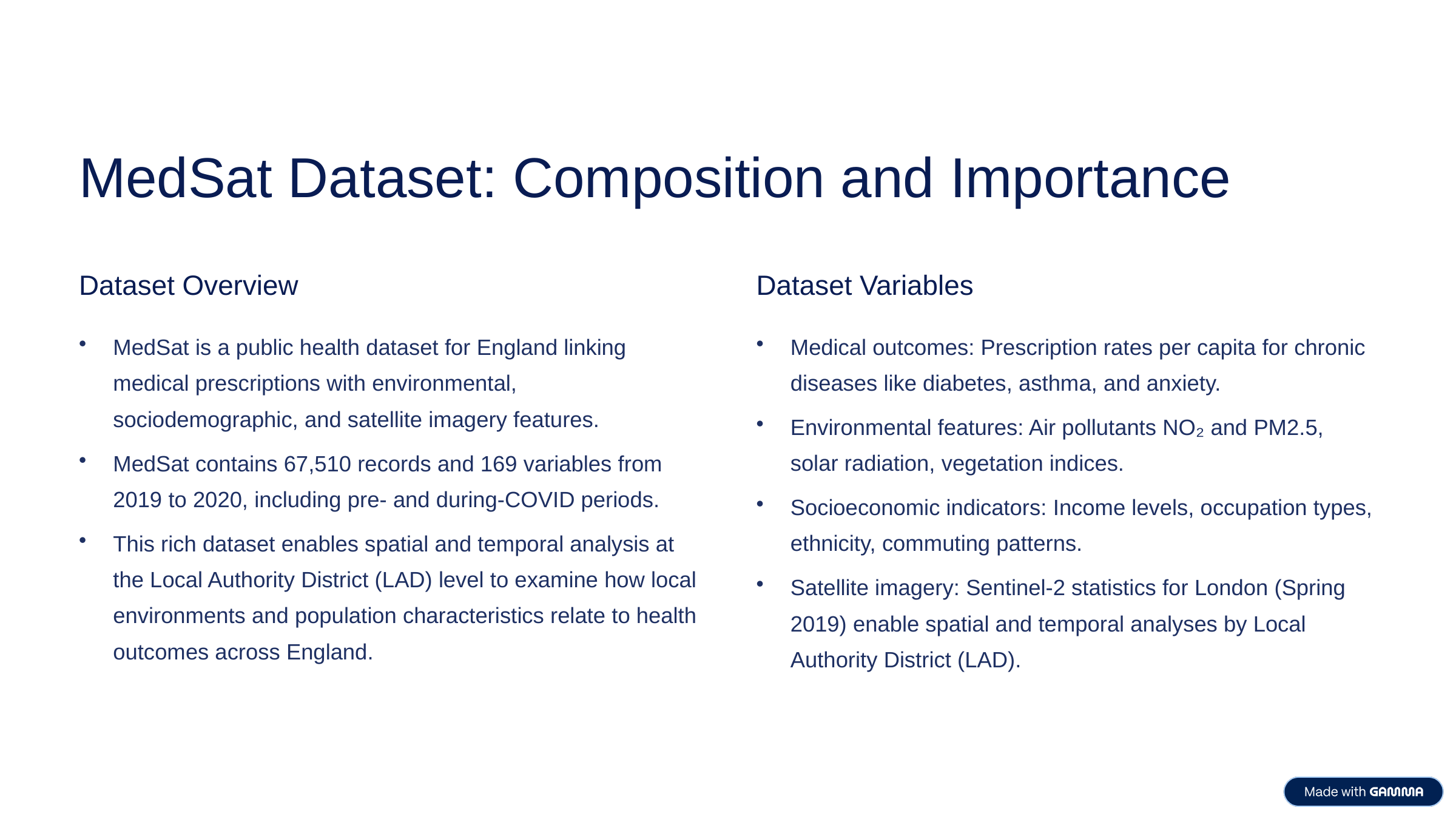

MedSat Dataset: Composition and Importance
Dataset Overview
Dataset Variables
MedSat is a public health dataset for England linking medical prescriptions with environmental, sociodemographic, and satellite imagery features.
Medical outcomes: Prescription rates per capita for chronic diseases like diabetes, asthma, and anxiety.
Environmental features: Air pollutants NO₂ and PM2.5, solar radiation, vegetation indices.
MedSat contains 67,510 records and 169 variables from 2019 to 2020, including pre- and during-COVID periods.
Socioeconomic indicators: Income levels, occupation types, ethnicity, commuting patterns.
This rich dataset enables spatial and temporal analysis at the Local Authority District (LAD) level to examine how local environments and population characteristics relate to health outcomes across England.
Satellite imagery: Sentinel-2 statistics for London (Spring 2019) enable spatial and temporal analyses by Local Authority District (LAD).